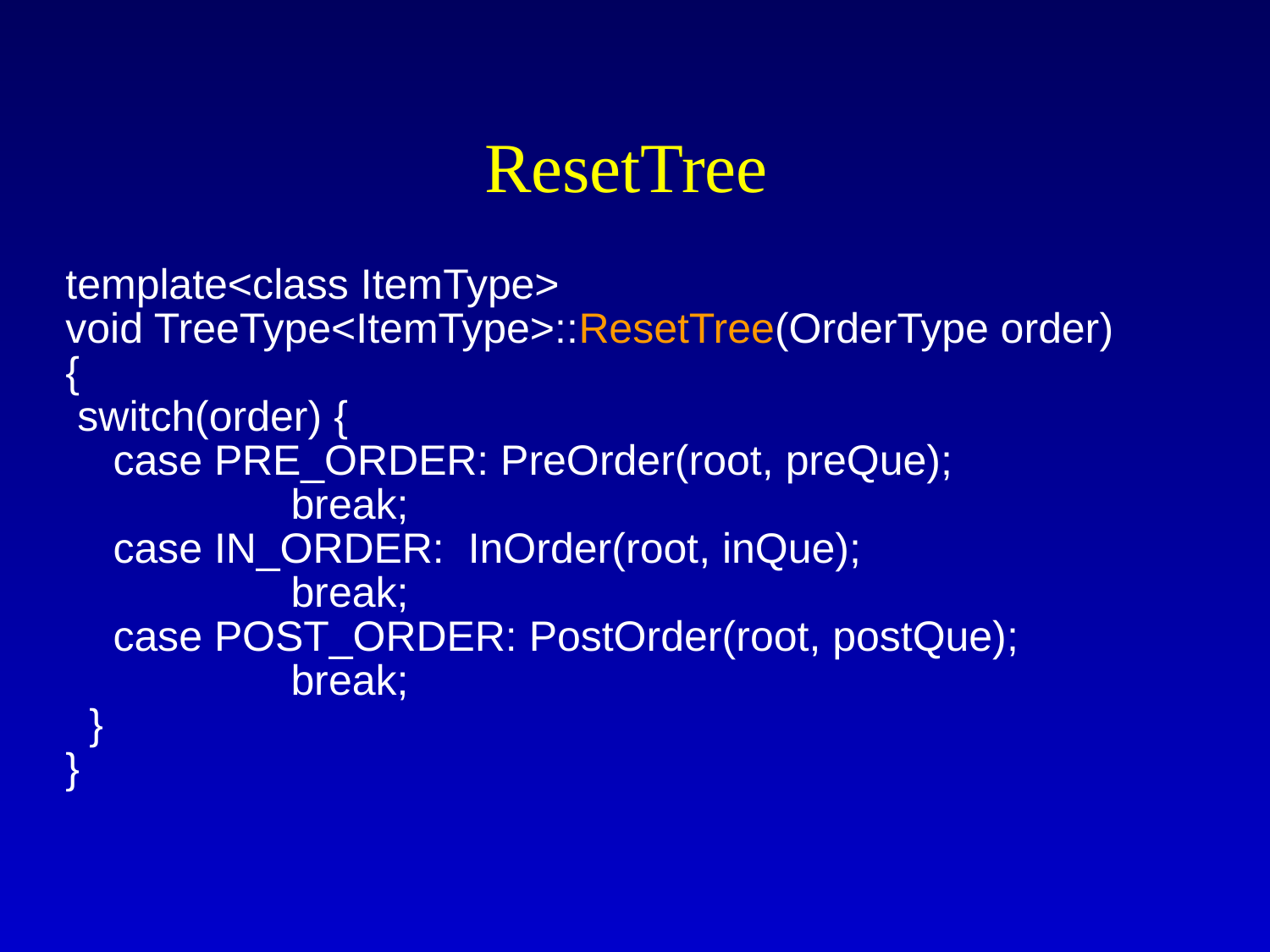

# ResetTree
template<class ItemType>
void TreeType<ItemType>::ResetTree(OrderType order)
{
 switch(order) {
    case PRE_ORDER: PreOrder(root, preQue);
                   break;
    case IN_ORDER:  InOrder(root, inQue);
                   break;
    case POST_ORDER: PostOrder(root, postQue);
                   break;
  }
}